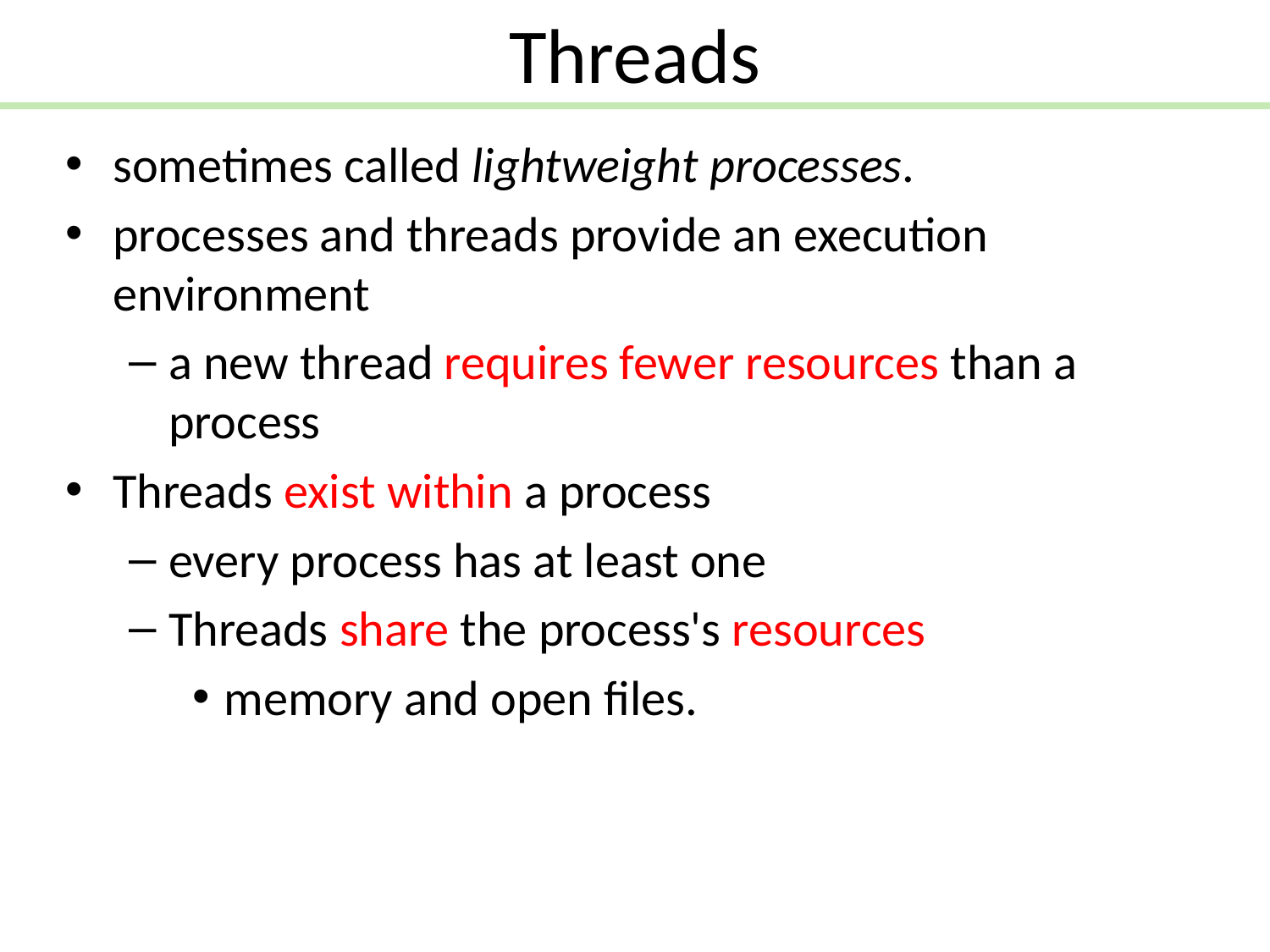

# Threads
sometimes called lightweight processes.
processes and threads provide an execution environment
a new thread requires fewer resources than a process
Threads exist within a process
every process has at least one
Threads share the process's resources
memory and open files.